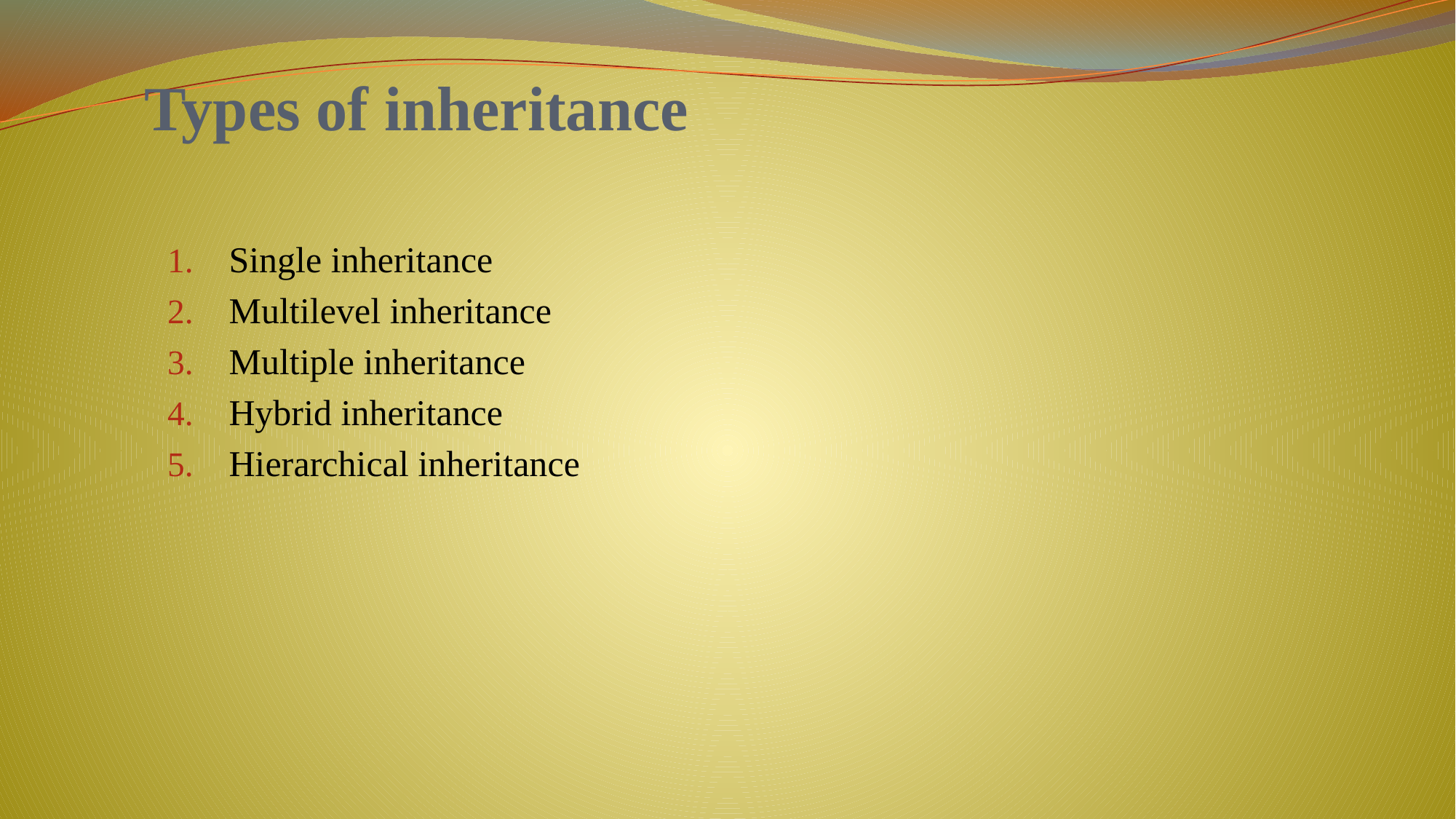

# Types of inheritance
Single inheritance
Multilevel inheritance
Multiple inheritance
Hybrid inheritance
Hierarchical inheritance